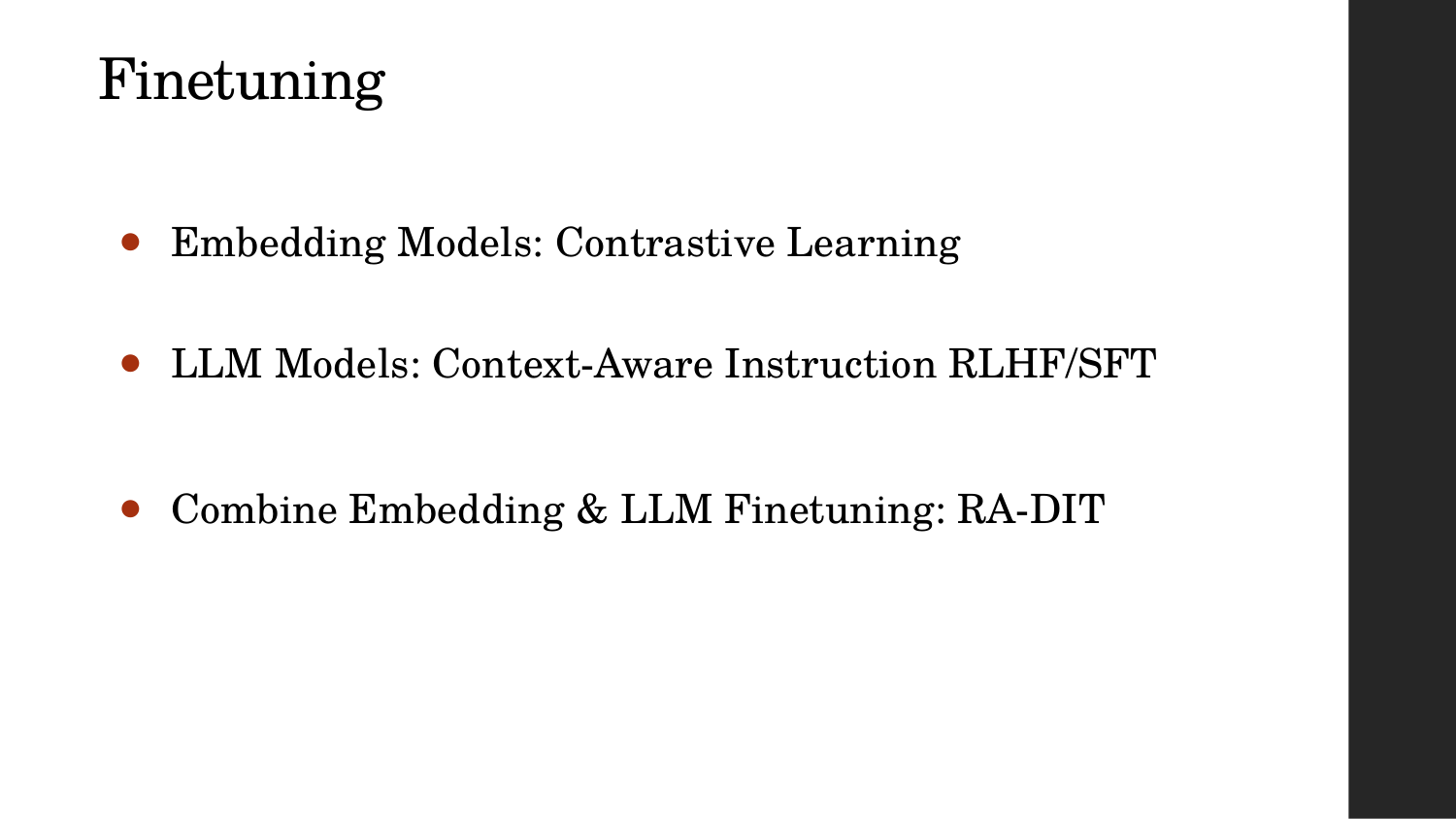

# Finetuning
Embedding Models: Contrastive Learning
LLM Models: Context-Aware Instruction RLHF/SFT
Combine Embedding & LLM Finetuning: RA-DIT